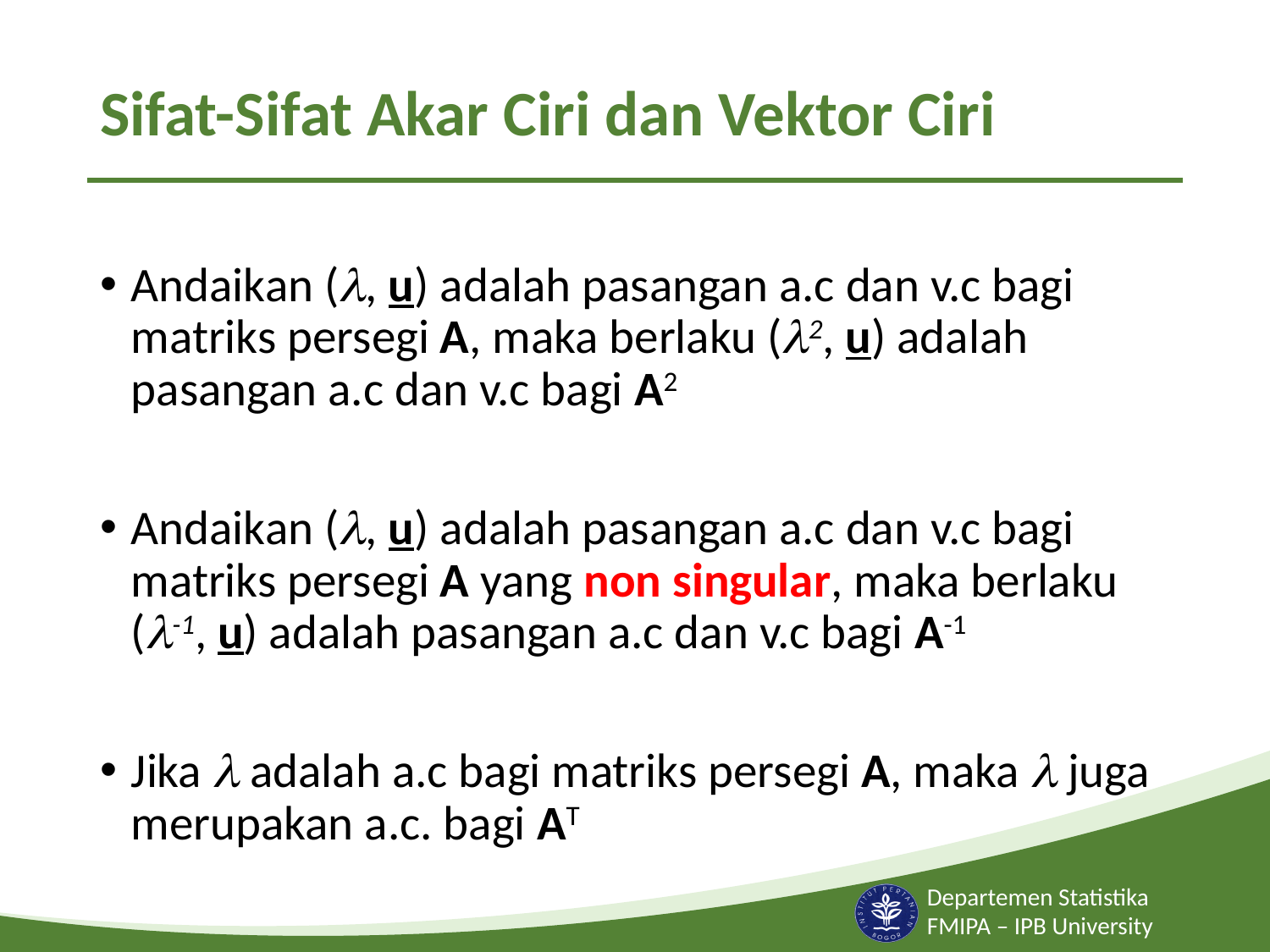

# Sifat-Sifat Akar Ciri dan Vektor Ciri
Andaikan (λ, u) adalah pasangan a.c dan v.c bagi matriks persegi A, maka berlaku (λ2, u) adalah pasangan a.c dan v.c bagi A2

Andaikan (λ, u) adalah pasangan a.c dan v.c bagi matriks persegi A yang non singular, maka berlaku (λ-1, u) adalah pasangan a.c dan v.c bagi A-1

Jika λ adalah a.c bagi matriks persegi A, maka λ juga merupakan a.c. bagi AT